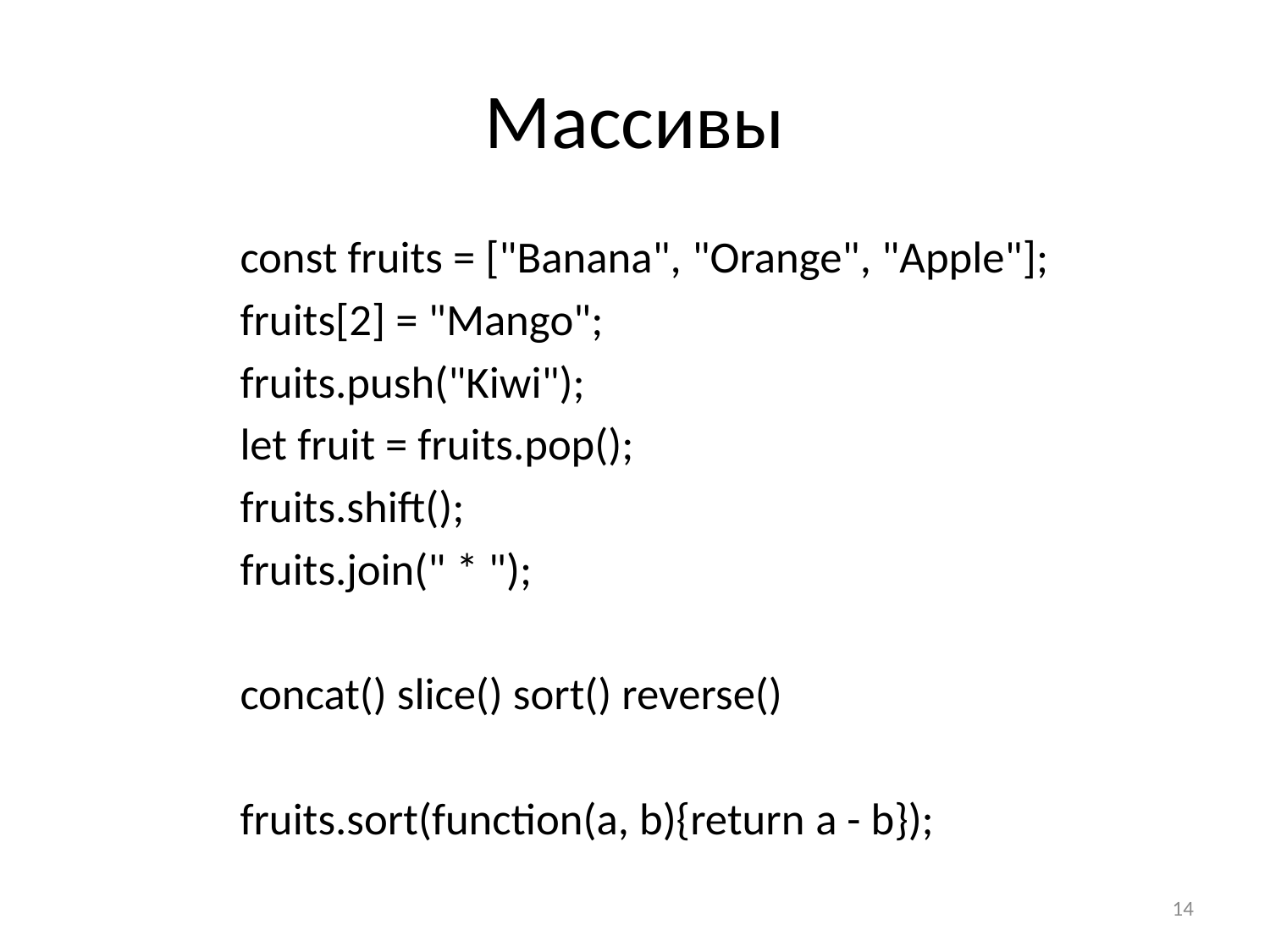

# Массивы
const fruits = ["Banana", "Orange", "Apple"];
fruits[2] = "Mango";
fruits.push("Kiwi");
let fruit = fruits.pop();
fruits.shift();
fruits.join(" * ");

concat() slice() sort() reverse()

fruits.sort(function(a, b){return a - b});
14